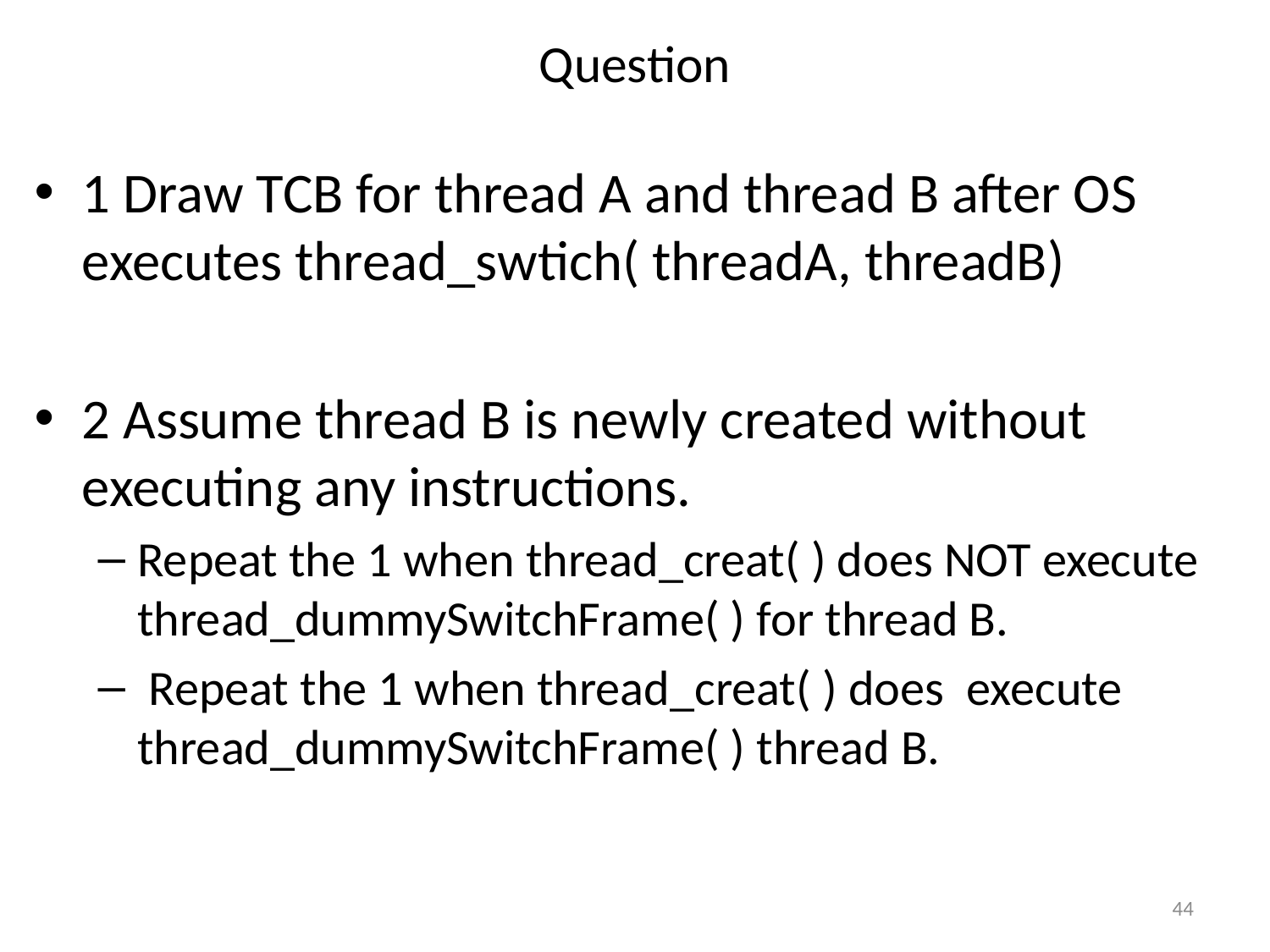

# Question
1 Draw TCB for thread A and thread B after OS executes thread_swtich( threadA, threadB)

2 Assume thread B is newly created without executing any instructions.
Repeat the 1 when thread_creat( ) does NOT execute thread_dummySwitchFrame( ) for thread B.
 Repeat the 1 when thread_creat( ) does  execute thread_dummySwitchFrame( ) thread B.

44